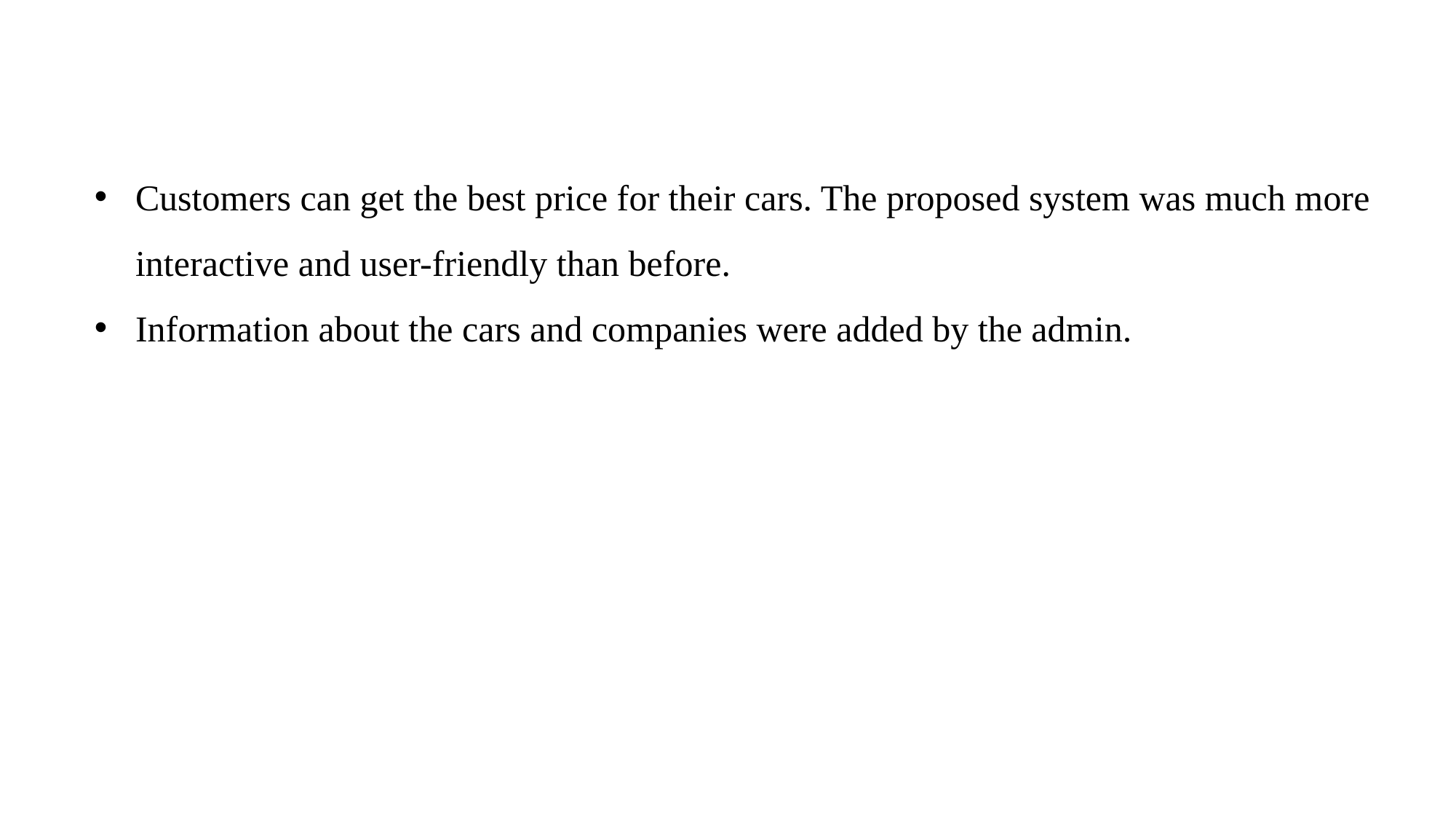

Customers can get the best price for their cars. The proposed system was much more interactive and user-friendly than before.
Information about the cars and companies were added by the admin.